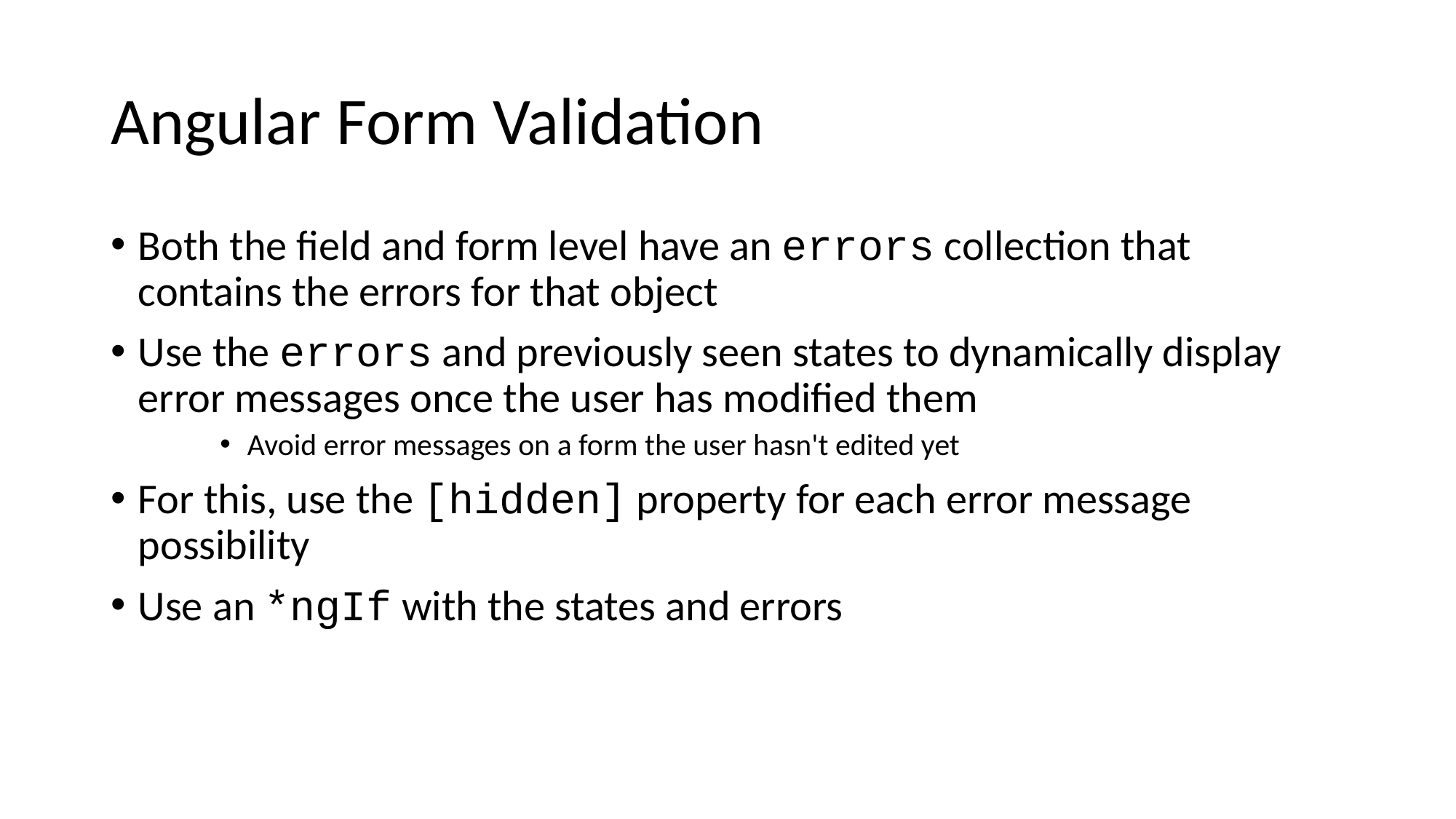

# Angular Form Validation
Both the field and form level have an errors collection that contains the errors for that object
Use the errors and previously seen states to dynamically display error messages once the user has modified them
Avoid error messages on a form the user hasn't edited yet
For this, use the [hidden] property for each error message possibility
Use an *ngIf with the states and errors